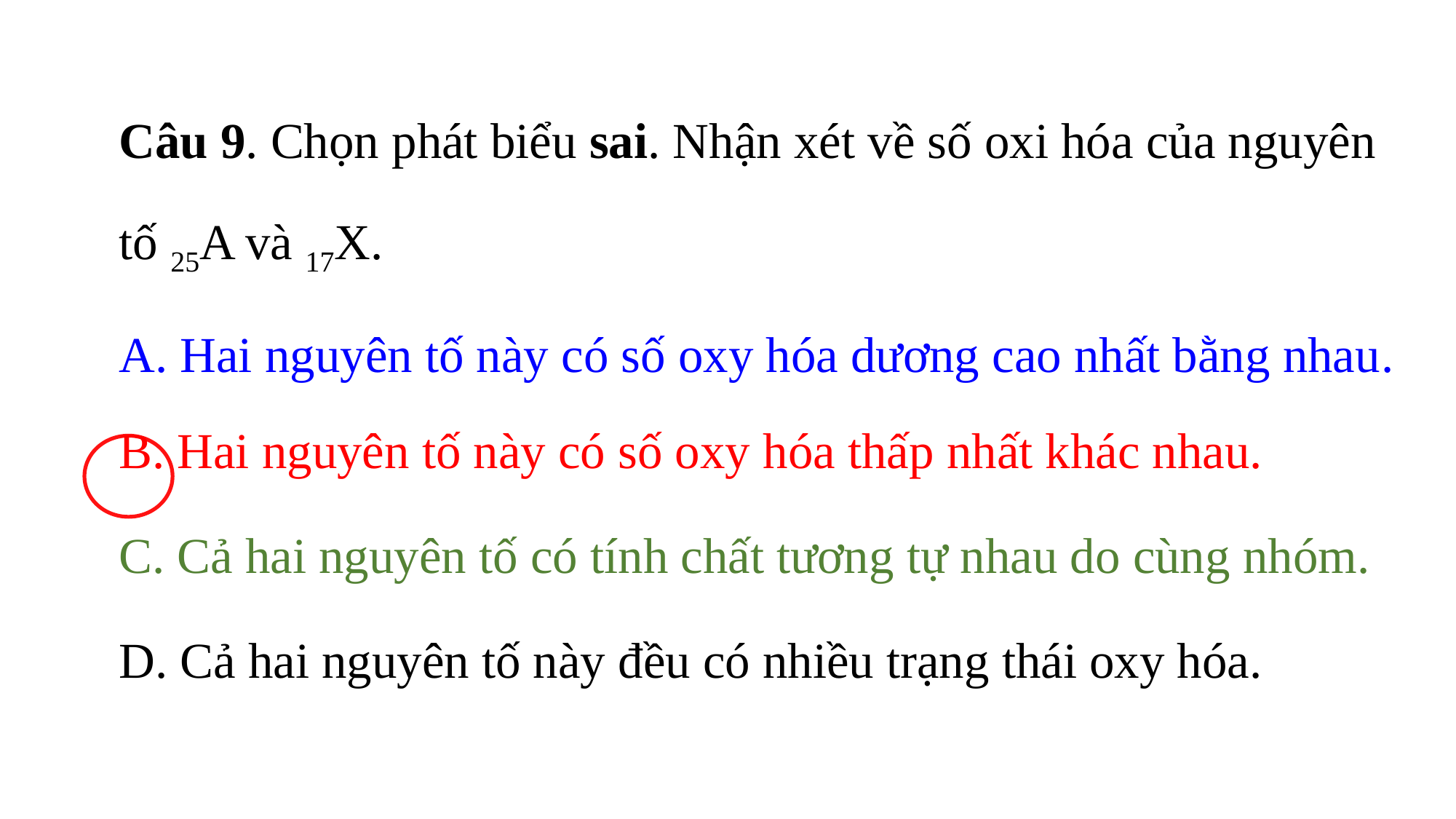

Câu 9. Chọn phát biểu sai. Nhận xét về số oxi hóa của nguyên tố 25A và 17X.
A. Hai nguyên tố này có số oxy hóa dương cao nhất bằng nhau. B. Hai nguyên tố này có số oxy hóa thấp nhất khác nhau.
C. Cả hai nguyên tố có tính chất tương tự nhau do cùng nhóm.
D. Cả hai nguyên tố này đều có nhiều trạng thái oxy hóa.